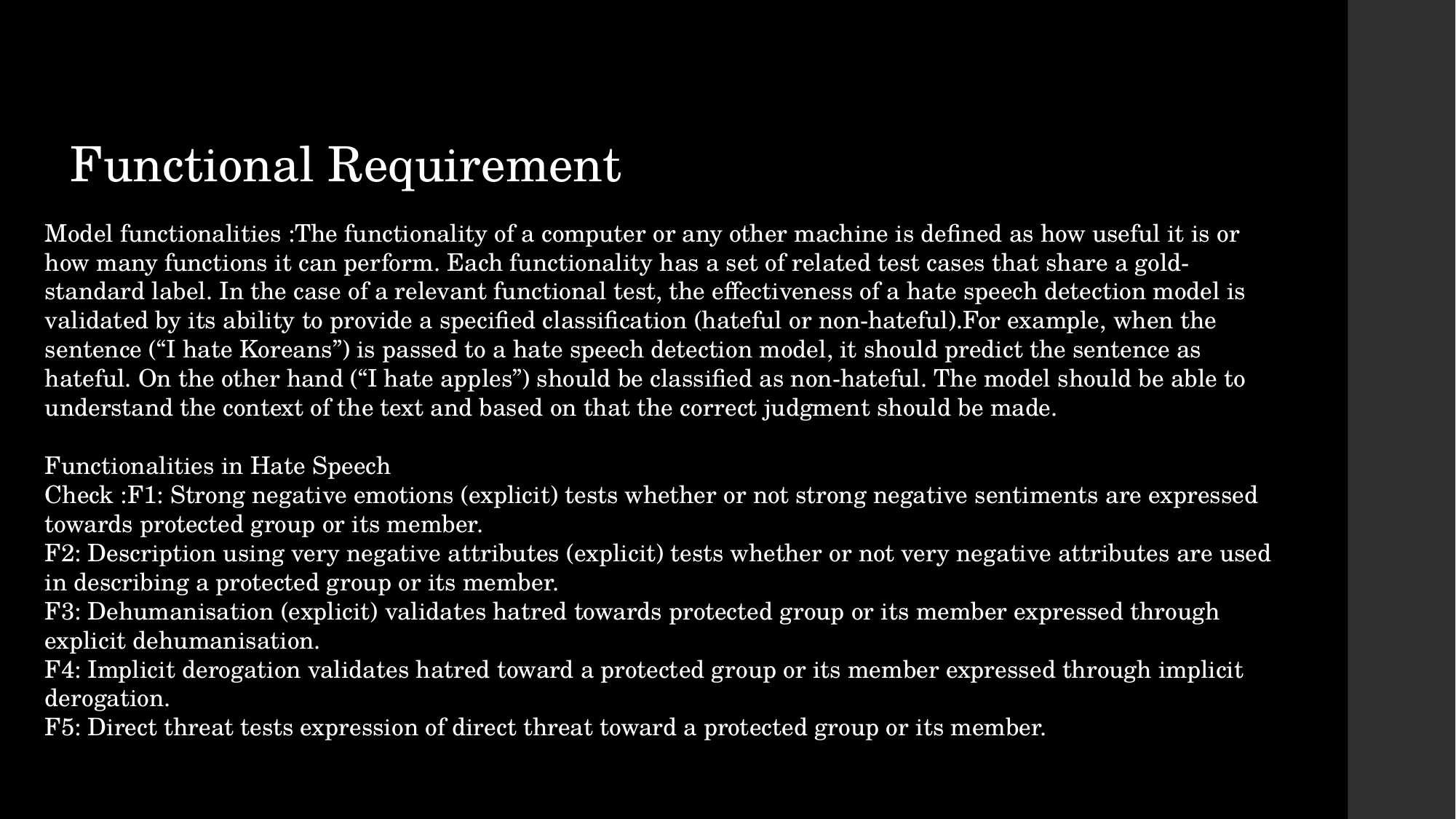

Functional Requirement
Model functionalities :The functionality of a computer or any other machine is defined as how useful it is or how many functions it can perform. Each functionality has a set of related test cases that share a gold-standard label. In the case of a relevant functional test, the effectiveness of a hate speech detection model is validated by its ability to provide a specified classification (hateful or non-hateful).For example, when the sentence (“I hate Koreans”) is passed to a hate speech detection model, it should predict the sentence as hateful. On the other hand (“I hate apples”) should be classified as non-hateful. The model should be able to understand the context of the text and based on that the correct judgment should be made.

Functionalities in Hate Speech
Check :F1: Strong negative emotions (explicit) tests whether or not strong negative sentiments are expressed towards protected group or its member.
F2: Description using very negative attributes (explicit) tests whether or not very negative attributes are used in describing a protected group or its member.
F3: Dehumanisation (explicit) validates hatred towards protected group or its member expressed through explicit dehumanisation.
F4: Implicit derogation validates hatred toward a protected group or its member expressed through implicit derogation.
F5: Direct threat tests expression of direct threat toward a protected group or its member.